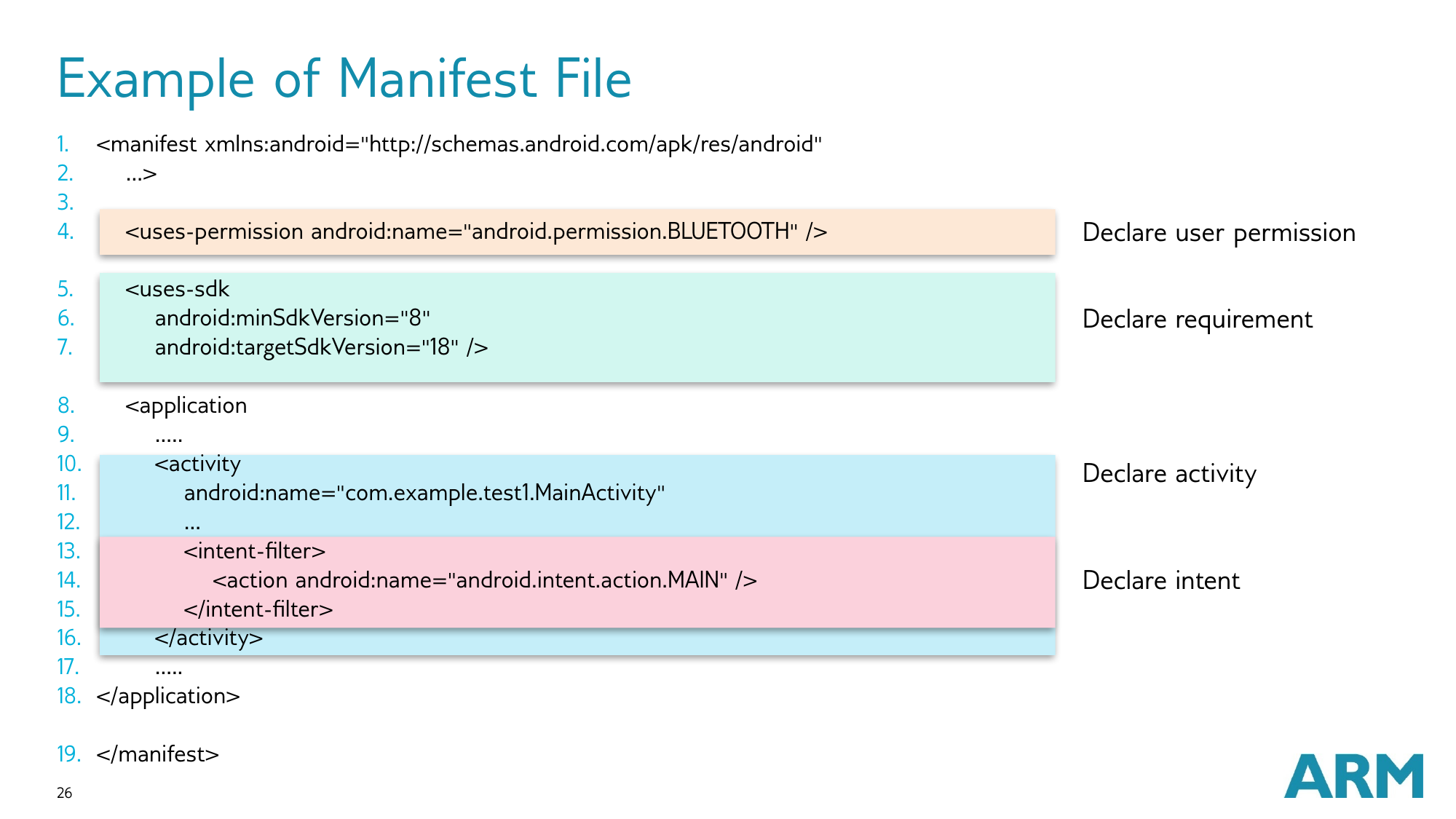

# Example of Manifest File
<manifest xmlns:android="http://schemas.android.com/apk/res/android"
    …>

    <uses-permission android:name="android.permission.BLUETOOTH" />

    <uses-sdk
        android:minSdkVersion="8"
        android:targetSdkVersion="18" />

    <application
        .....
        <activity
            android:name="com.example.test1.MainActivity"
            ...
            <intent-filter>
                <action android:name="android.intent.action.MAIN" />
            </intent-filter>
        </activity>
        …..
</application>

</manifest>

Declare user permission

Declare requirement

Declare activity

Declare intent